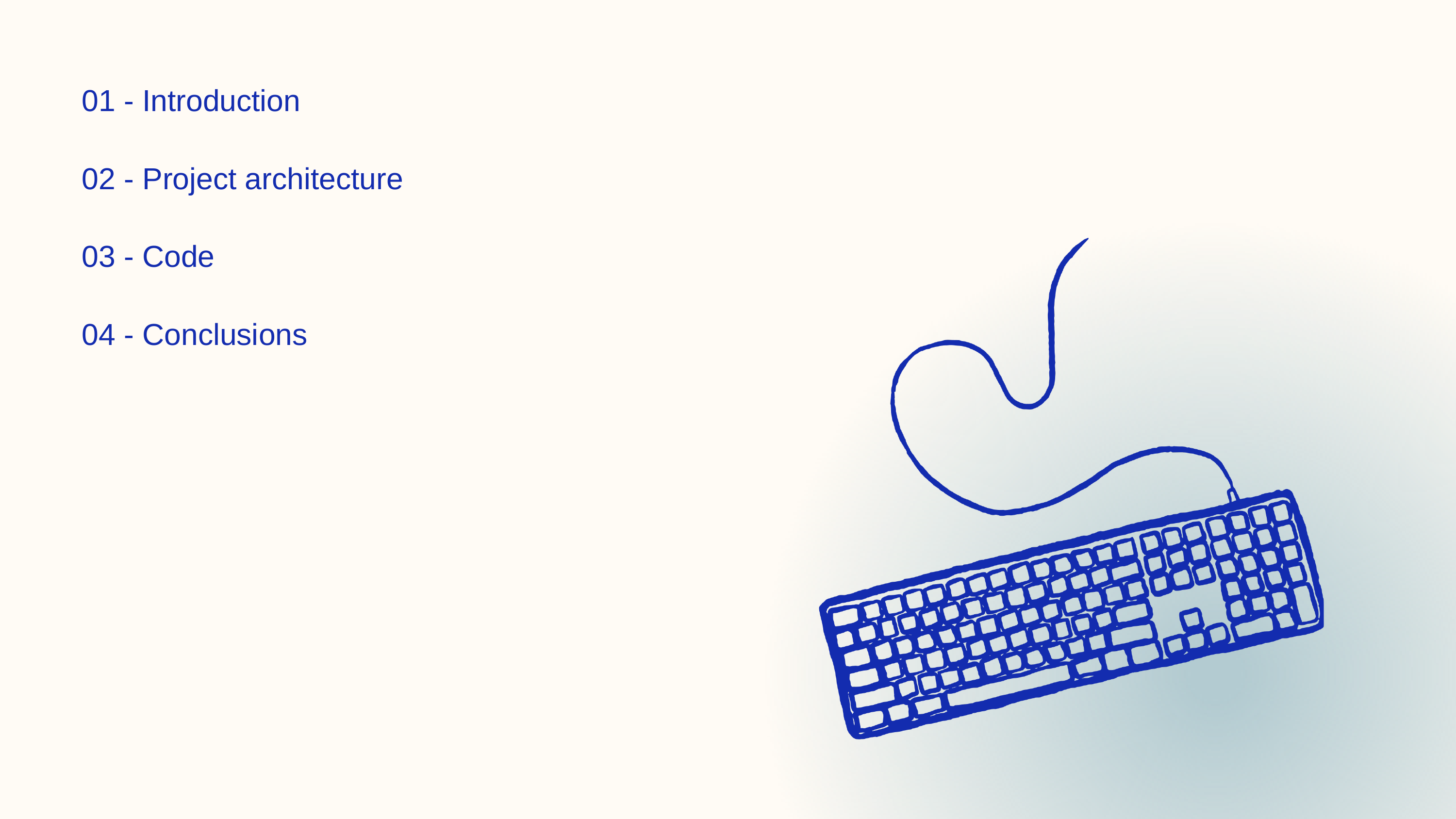

01 - Introduction
02 - Project architecture

03 - Code
04 - Conclusions